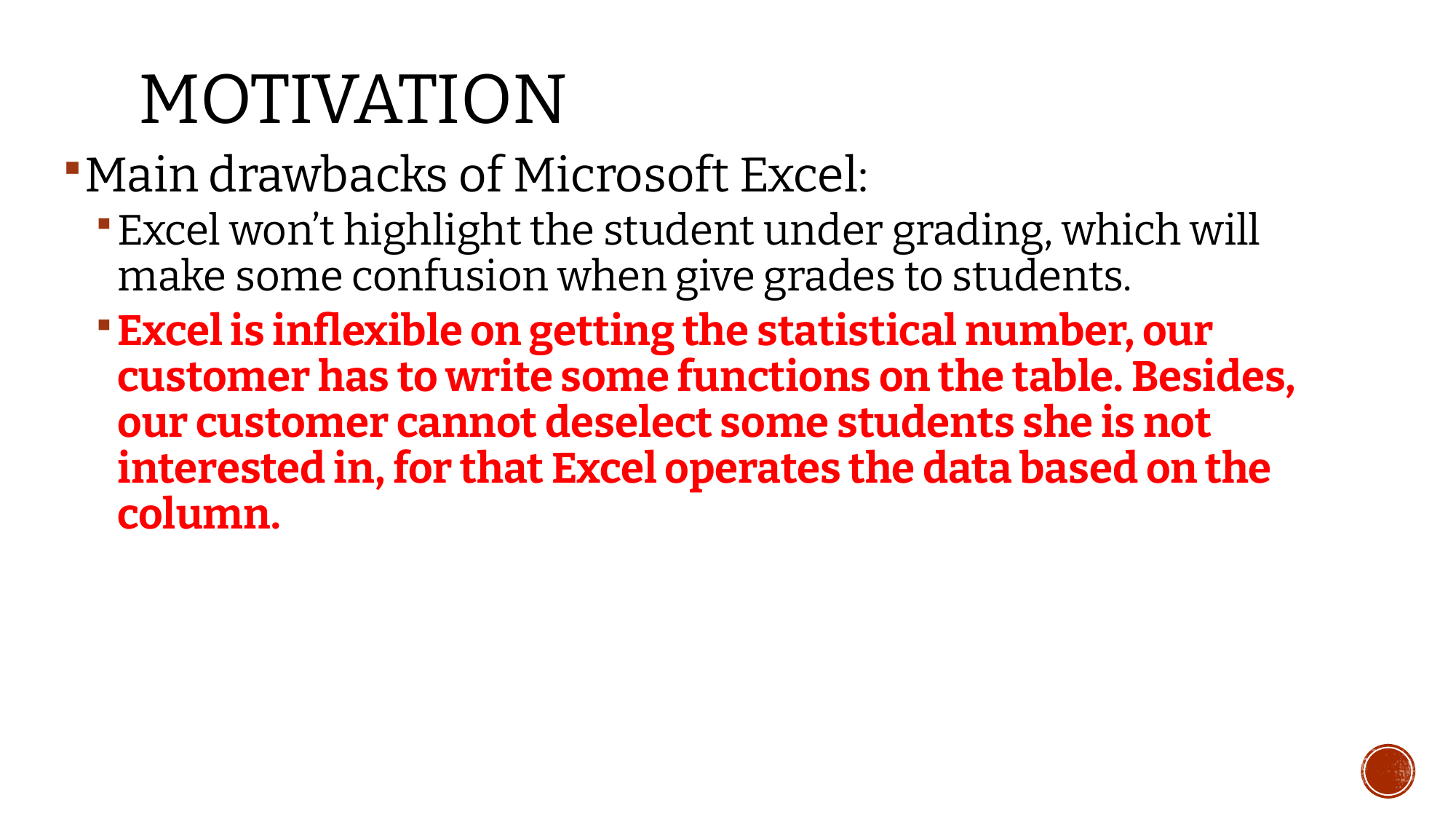

# Motivation
Main drawbacks of Microsoft Excel:
Excel won’t highlight the student under grading, which will make some confusion when give grades to students.
Excel is inflexible on getting the statistical number, our customer has to write some functions on the table. Besides, our customer cannot deselect some students she is not interested in, for that Excel operates the data based on the column.